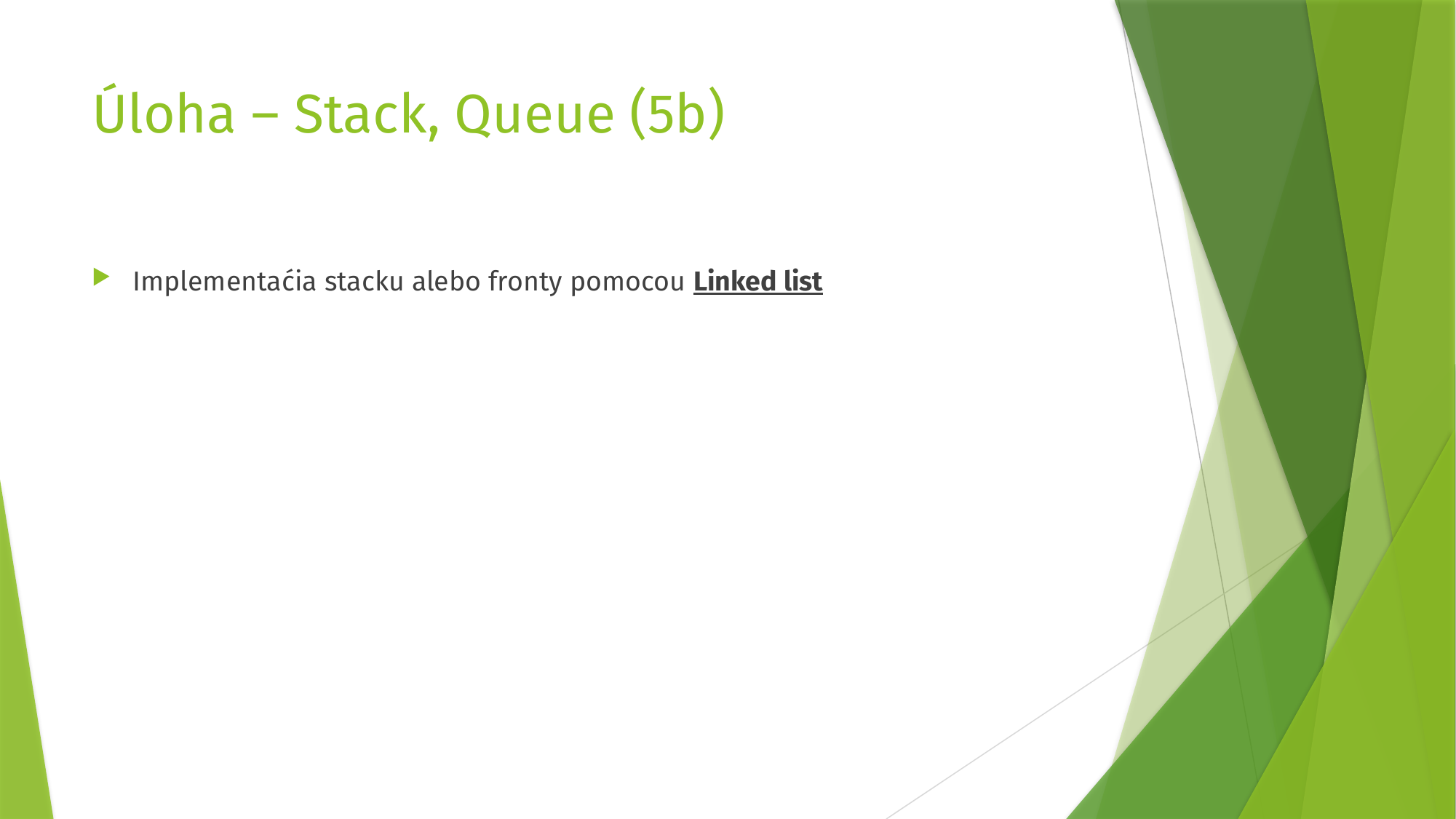

# Úloha – Stack, Queue (5b)
Implementaćia stacku alebo fronty pomocou Linked list